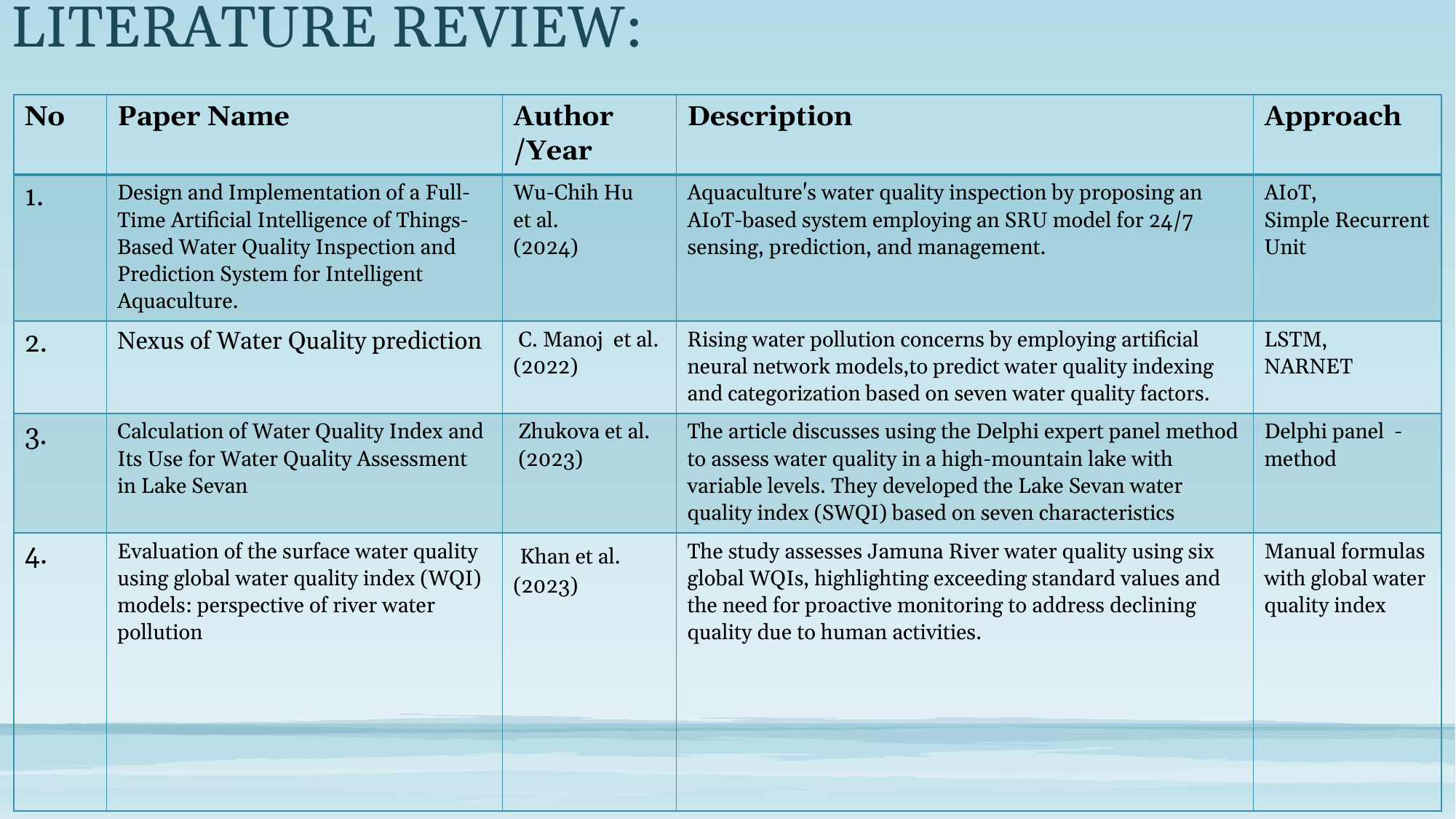

# LITERATURE REVIEW:
| No | Paper Name | Author /Year | Description | Approach |
| --- | --- | --- | --- | --- |
| 1. | Design and Implementation of a Full-Time Artificial Intelligence of Things-Based Water Quality Inspection and Prediction System for Intelligent Aquaculture. | Wu-Chih Hu et al. (2024) | Aquaculture's water quality inspection by proposing an AIoT-based system employing an SRU model for 24/7 sensing, prediction, and management. | AIoT, Simple Recurrent Unit |
| 2. | Nexus of Water Quality prediction | C. Manoj et al. (2022) | Rising water pollution concerns by employing artificial neural network models,to predict water quality indexing and categorization based on seven water quality factors. | LSTM, NARNET |
| 3. | Calculation of Water Quality Index and Its Use for Water Quality Assessment in Lake Sevan | Zhukova et al. (2023) | The article discusses using the Delphi expert panel method to assess water quality in a high-mountain lake with variable levels. They developed the Lake Sevan water quality index (SWQI) based on seven characteristics | Delphi panel -method |
| 4. | Evaluation of the surface water quality using global water quality index (WQI) models: perspective of river water pollution | Khan et al. (2023) | The study assesses Jamuna River water quality using six global WQIs, highlighting exceeding standard values and the need for proactive monitoring to address declining quality due to human activities. | Manual formulas with global water quality index |